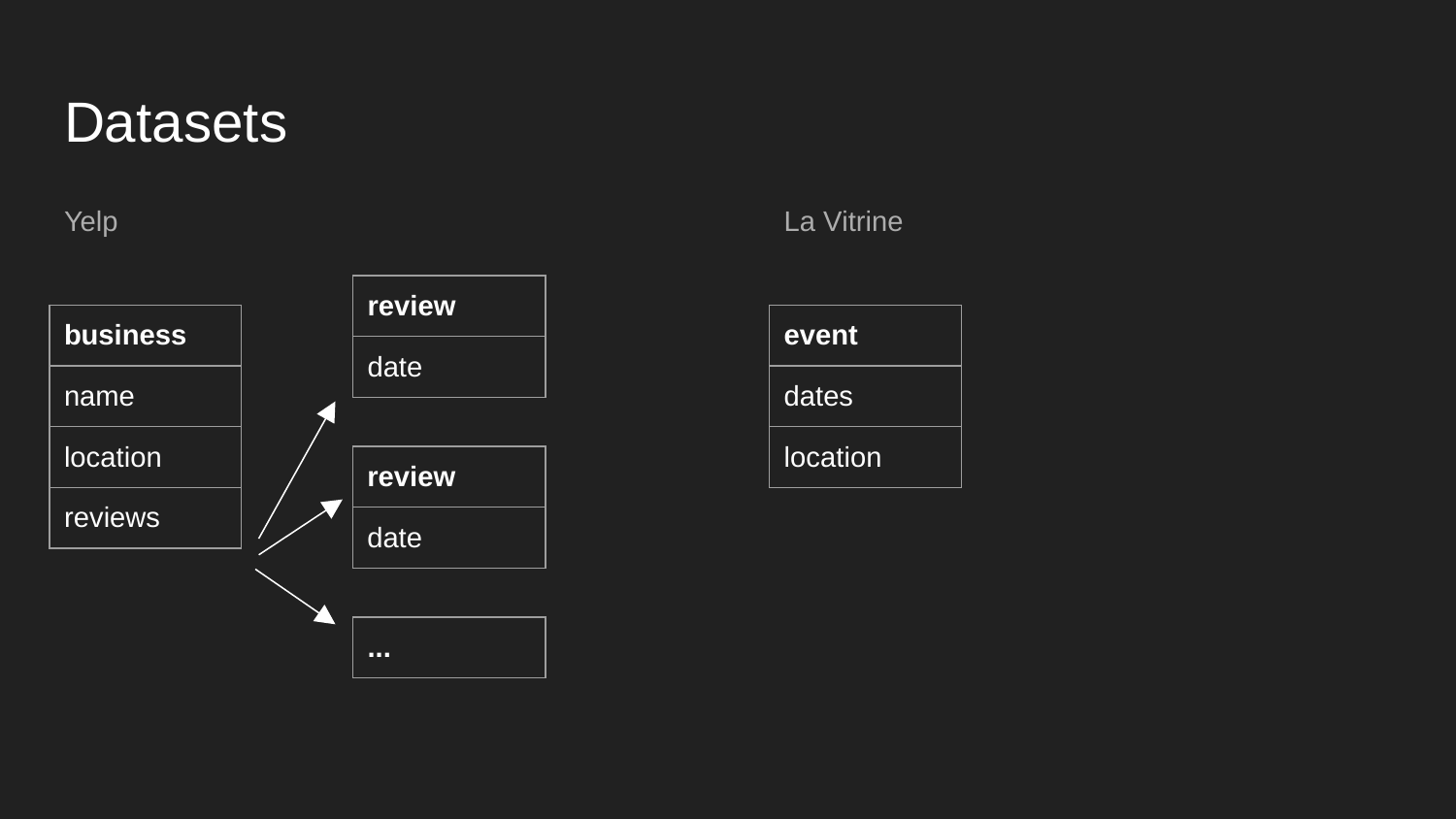

# Datasets
Yelp
La Vitrine
| review |
| --- |
| date |

| business |
| --- |
| name |
| location |
| reviews |
| event |
| --- |
| dates |
| location |
| review |
| --- |
| date |
| ... |
| --- |